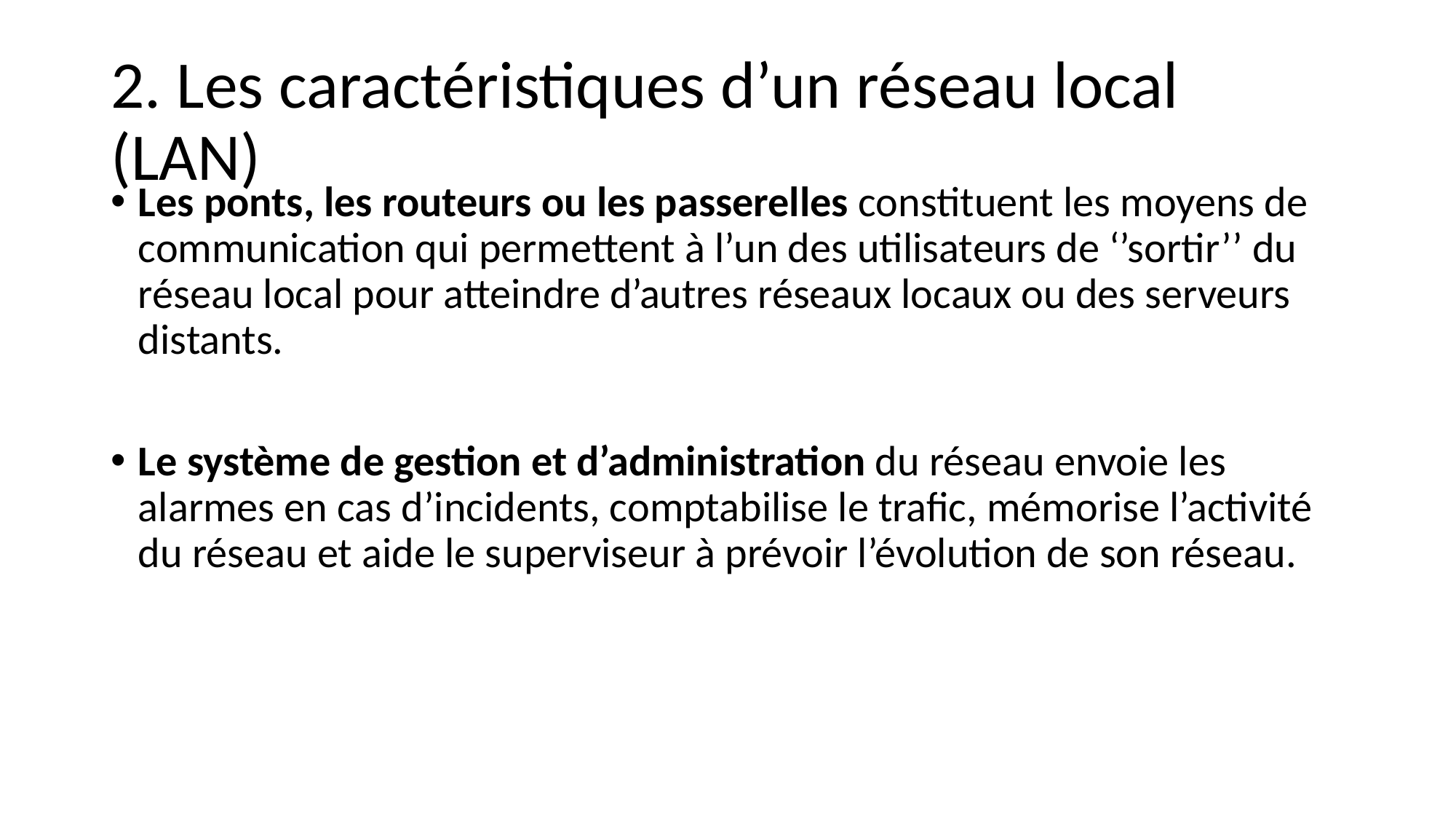

# 2. Les caractéristiques d’un réseau local (LAN)
Les ponts, les routeurs ou les passerelles constituent les moyens de communication qui permettent à l’un des utilisateurs de ‘’sortir’’ du réseau local pour atteindre d’autres réseaux locaux ou des serveurs distants.

Le système de gestion et d’administration du réseau envoie les alarmes en cas d’incidents, comptabilise le trafic, mémorise l’activité du réseau et aide le superviseur à prévoir l’évolution de son réseau.